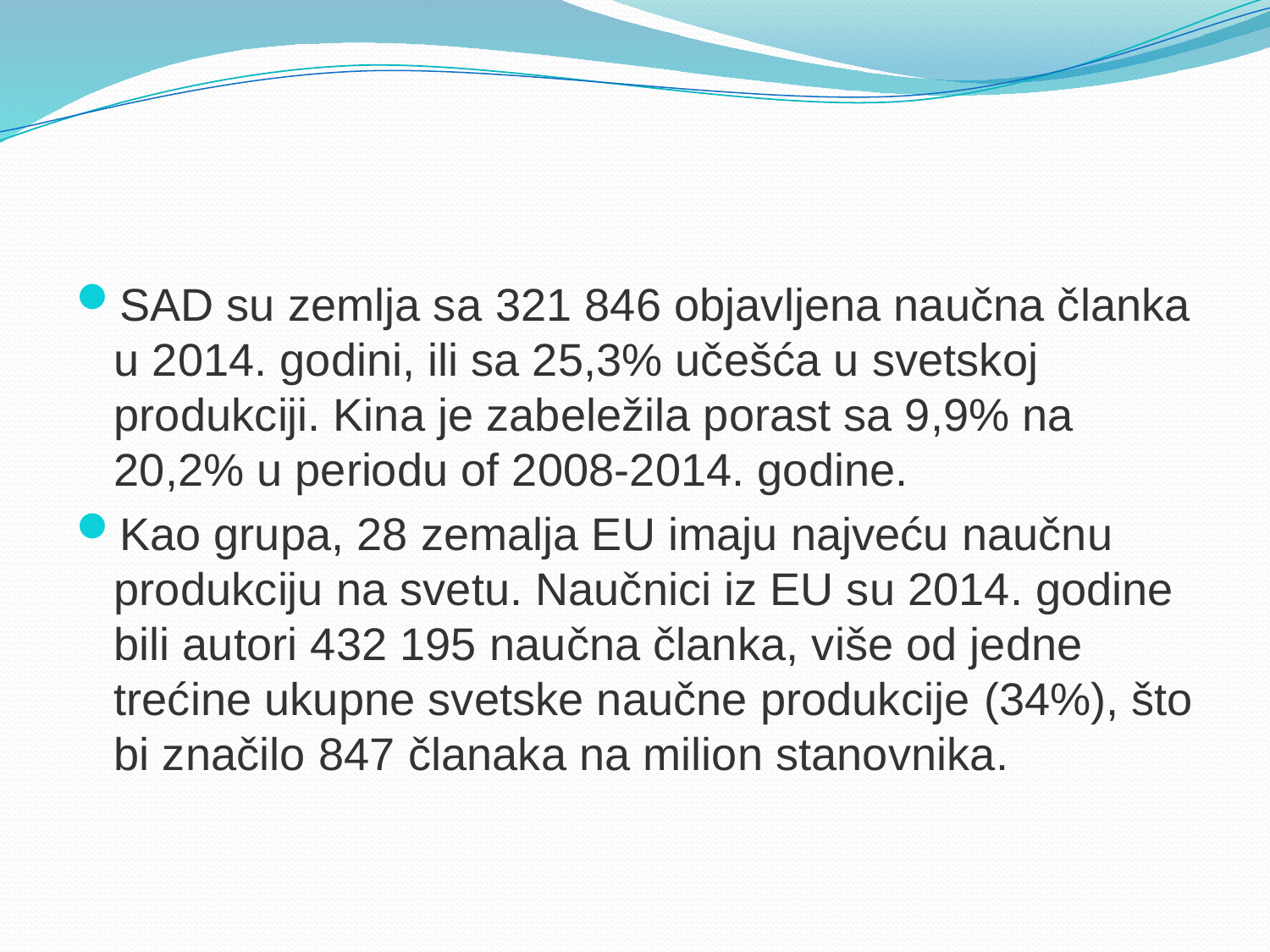

#
SAD su zemlja sa 321 846 objavljena naučna članka u 2014. godini, ili sa 25,3% učešća u svetskoj produkciji. Kina je zabeležila porast sa 9,9% na 20,2% u periodu of 2008-2014. godine.
Kao grupa, 28 zemalja EU imaju najveću naučnu produkciju na svetu. Naučnici iz EU su 2014. godine bili autori 432 195 naučna članka, više od jedne trećine ukupne svetske naučne produkcije (34%), što bi značilo 847 članaka na milion stanovnika.